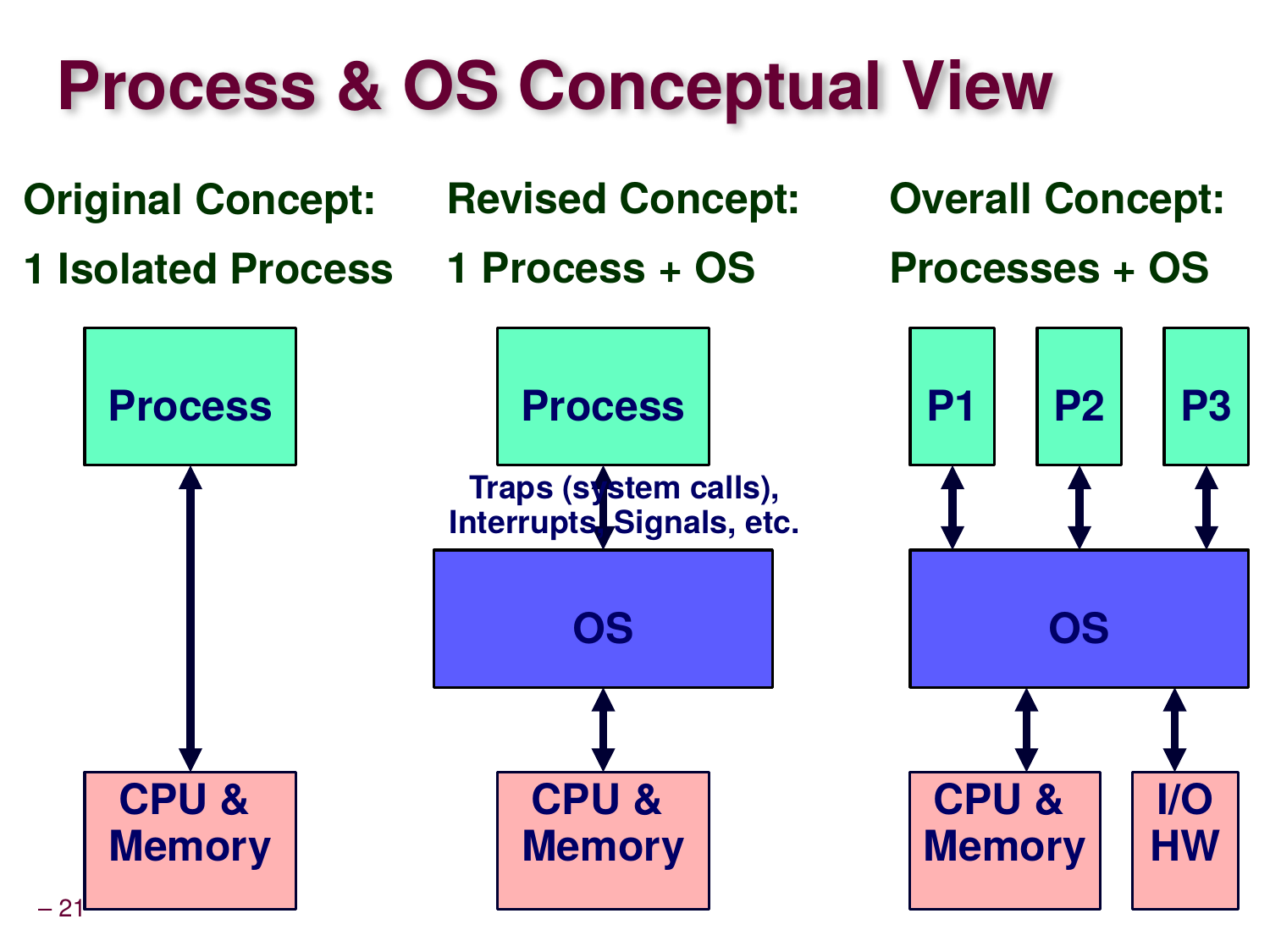

# Process & OS Conceptual View
Revised Concept:
1 Process + OS

Process
Traps (system calls),
Interrupts, Signals, etc.

OS
CPU &
Memory
Overall Concept:
Processes + OS

P1

P2

P3

OS
CPU &
Memory
I/O
HW
Original Concept:
1 Isolated Process

Process
CPU &
Memory